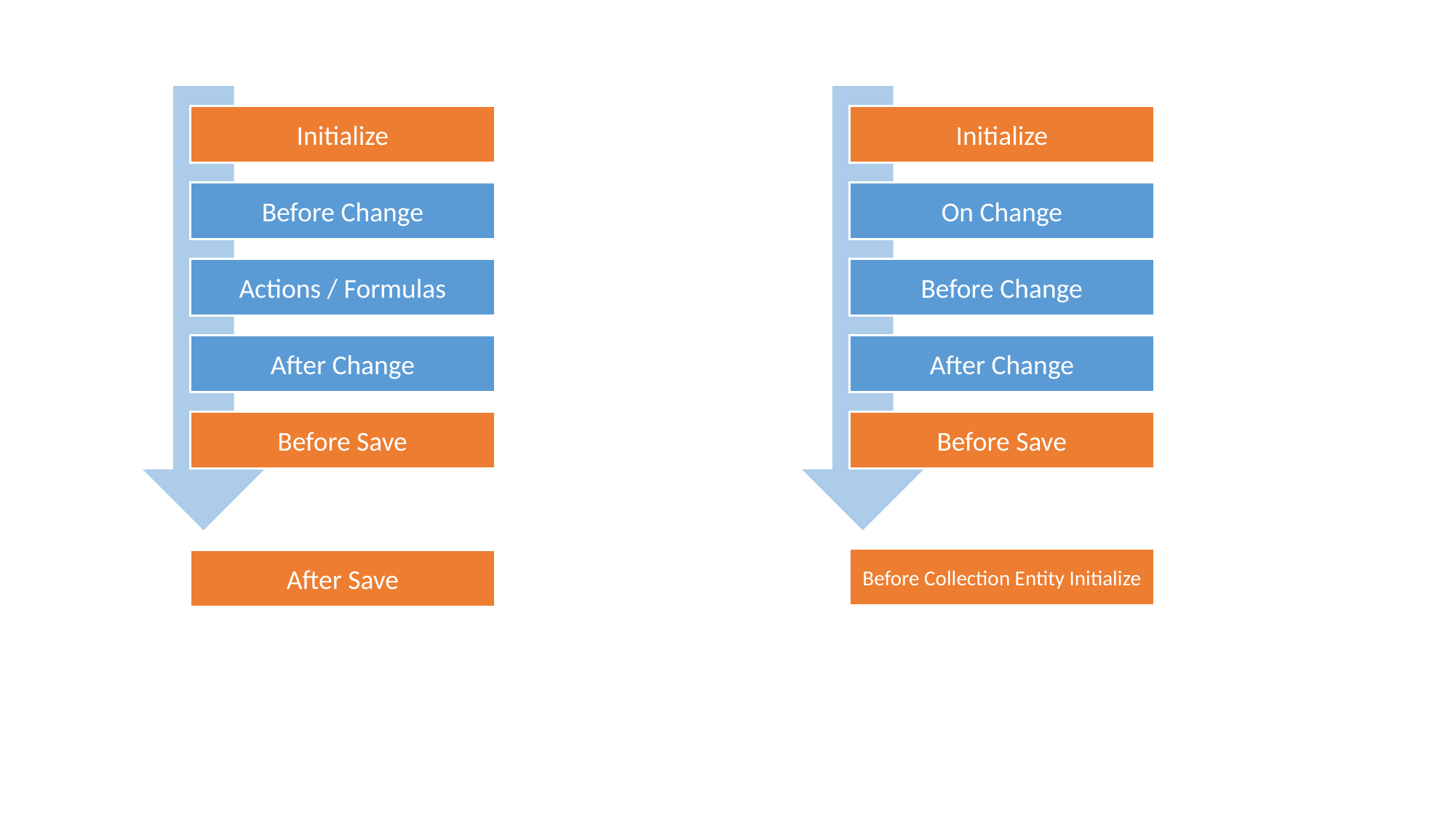

Initialize
Initialize
Before Change
On Change
Actions / Formulas
Before Change
After Change
After Change
Before Save
Before Save
Before Collection Entity Initialize
After Save